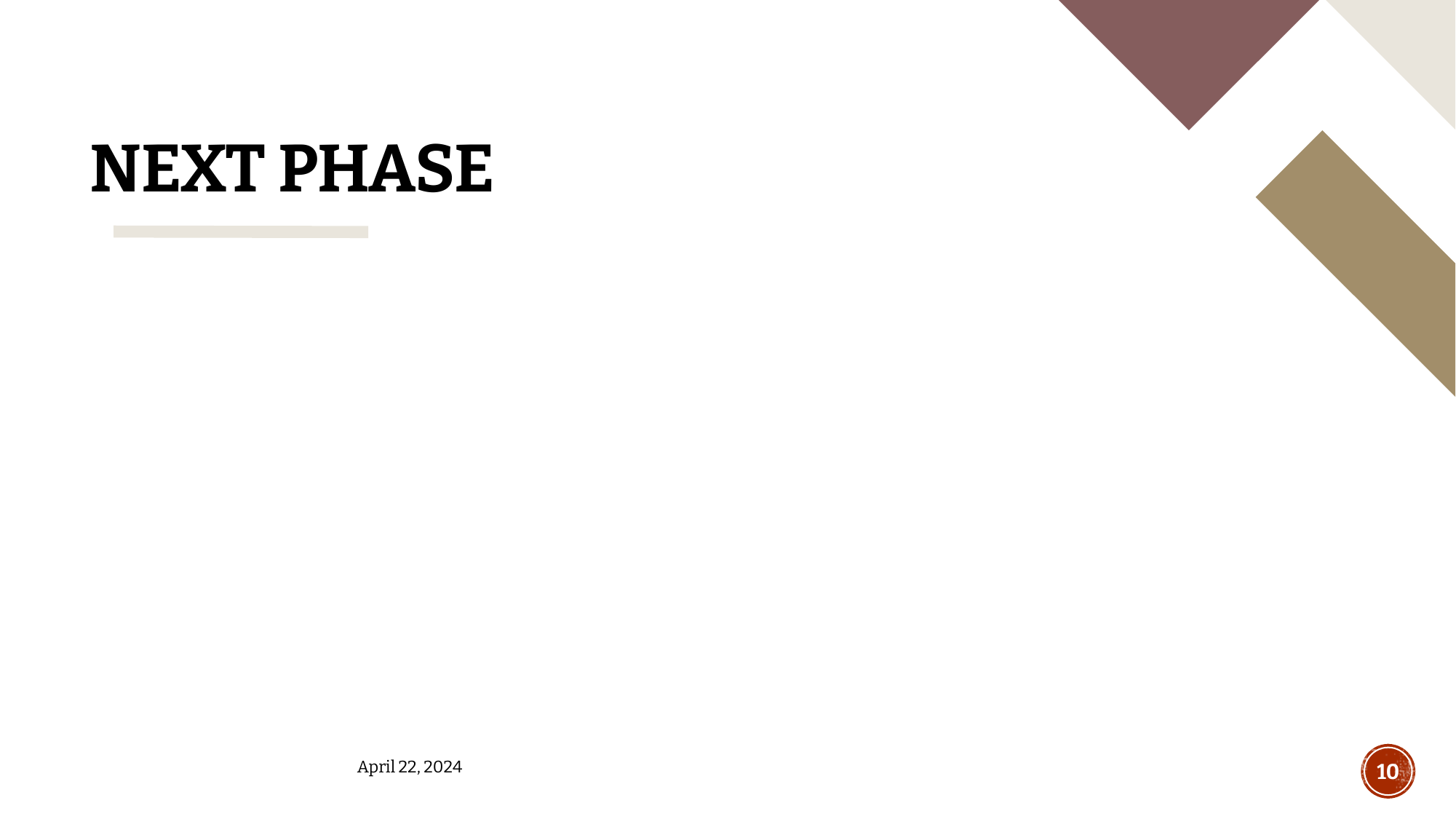

# NEXT PHASE
Research Collaborative Filtering for Movie Recommendation System
10
April 22, 2024